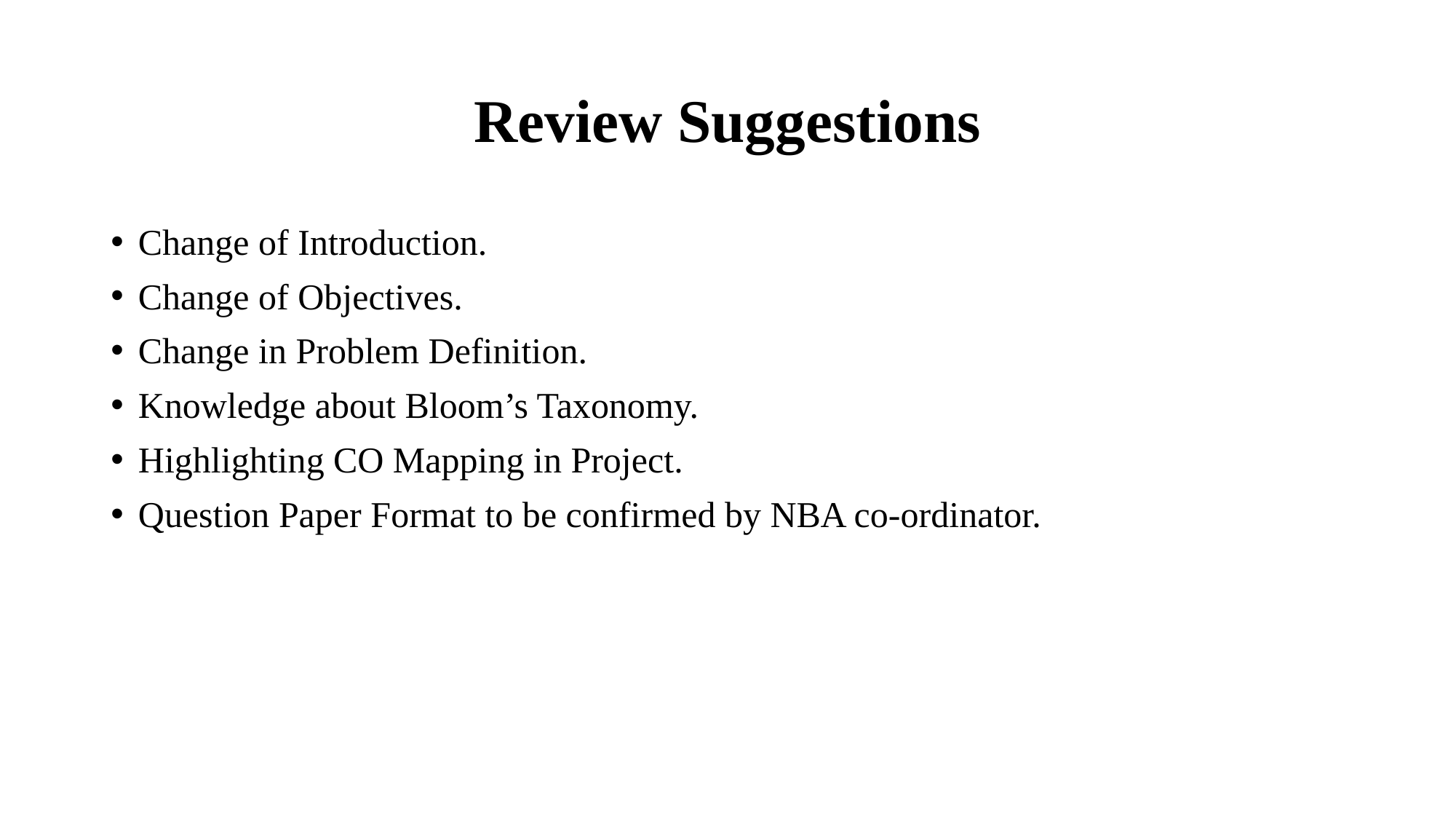

# Review Suggestions
Change of Introduction.
Change of Objectives.
Change in Problem Definition.
Knowledge about Bloom’s Taxonomy.
Highlighting CO Mapping in Project.
Question Paper Format to be confirmed by NBA co-ordinator.